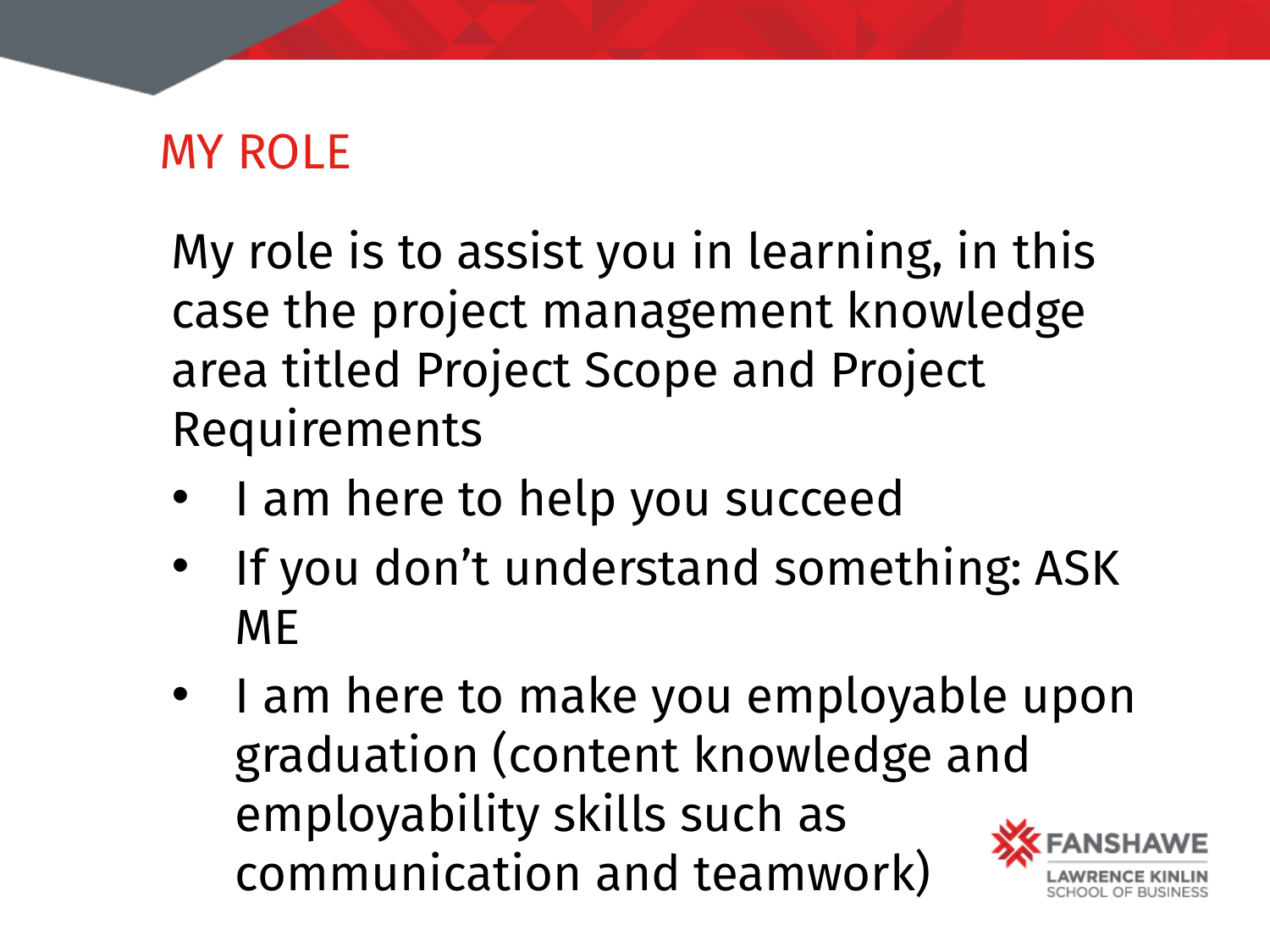

# My Role
My role is to assist you in learning, in this case the project management knowledge area titled Project Scope and Project Requirements
I am here to help you succeed
If you don’t understand something: ASK ME
I am here to make you employable upon graduation (content knowledge and employability skills such as communication and teamwork)

1-4